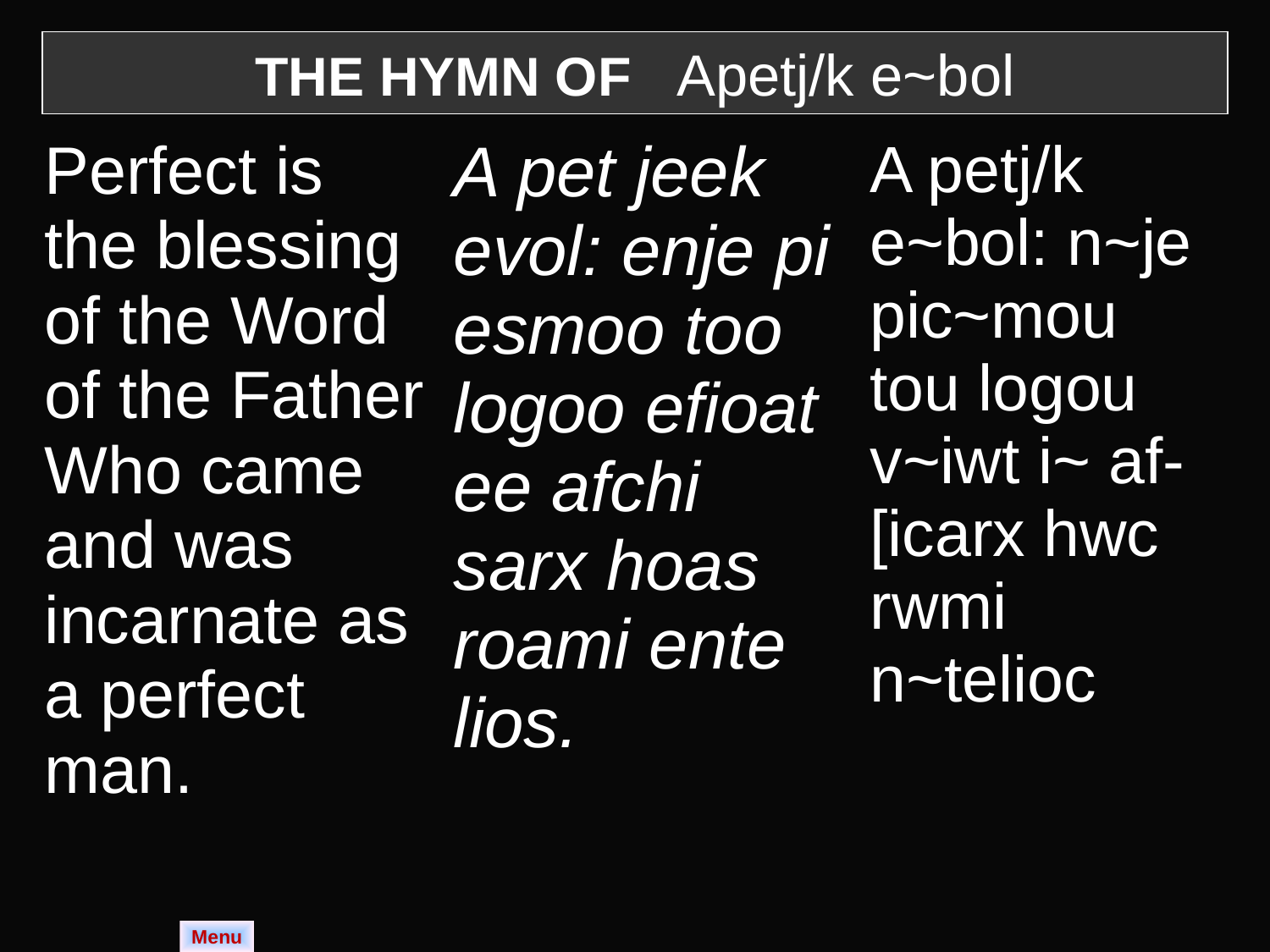

THE HYMN OF   Apetj/k e~bol
| Perfect is the blessing of the Word of the Father Who came and was incarnate as a perfect man. | A pet jeek evol: enje pi esmoo too logoo efioat ee afchi sarx hoas roami ente lios. | A petj/k e~bol: n~je pic~mou tou logou v~iwt i~ af-[icarx hwc rwmi n~telioc |
| --- | --- | --- |
Menu